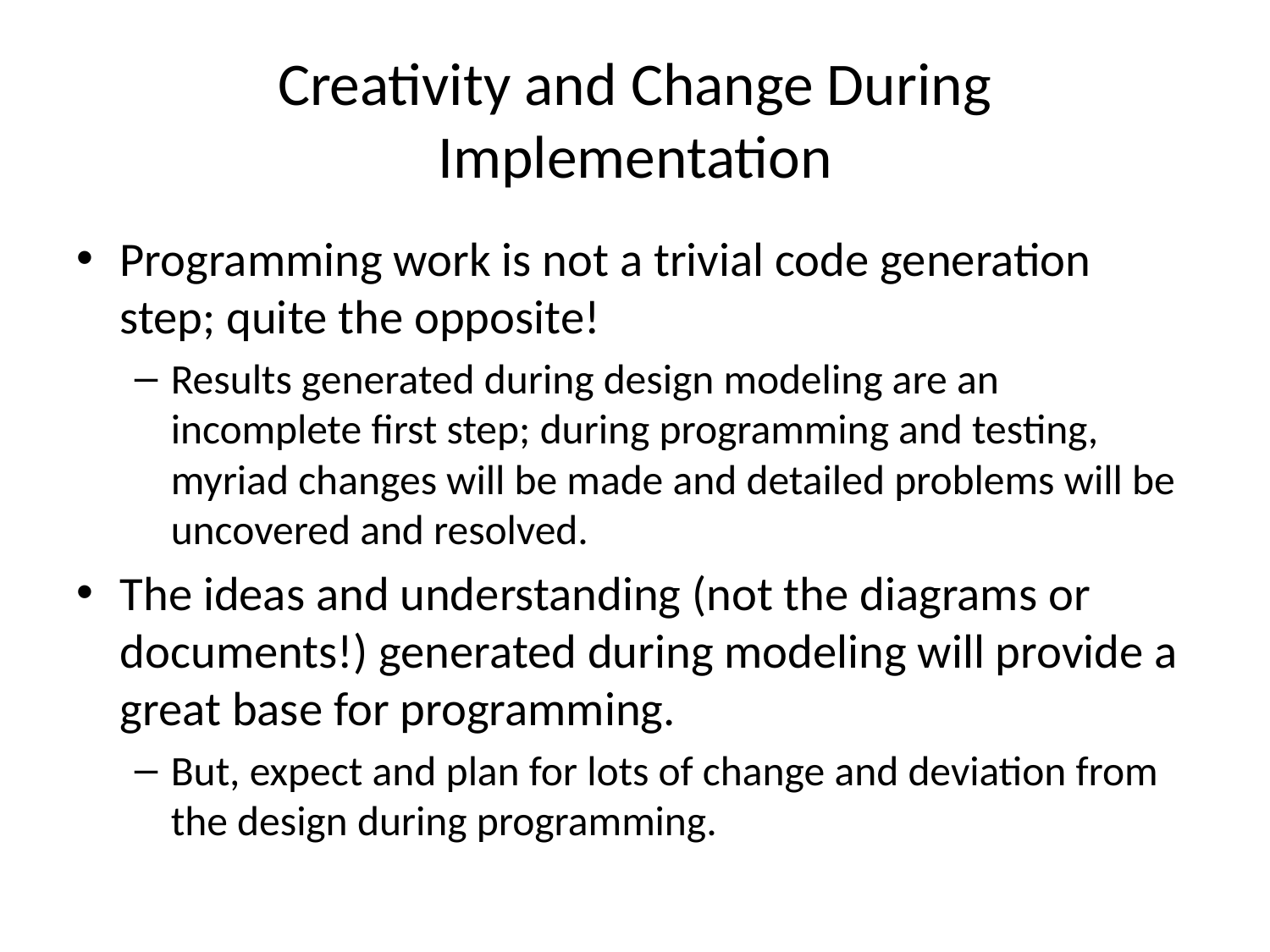

# Creativity and Change During Implementation
Programming work is not a trivial code generation step; quite the opposite!
Results generated during design modeling are an incomplete first step; during programming and testing, myriad changes will be made and detailed problems will be uncovered and resolved.
The ideas and understanding (not the diagrams or documents!) generated during modeling will provide a great base for programming.
But, expect and plan for lots of change and deviation from the design during programming.